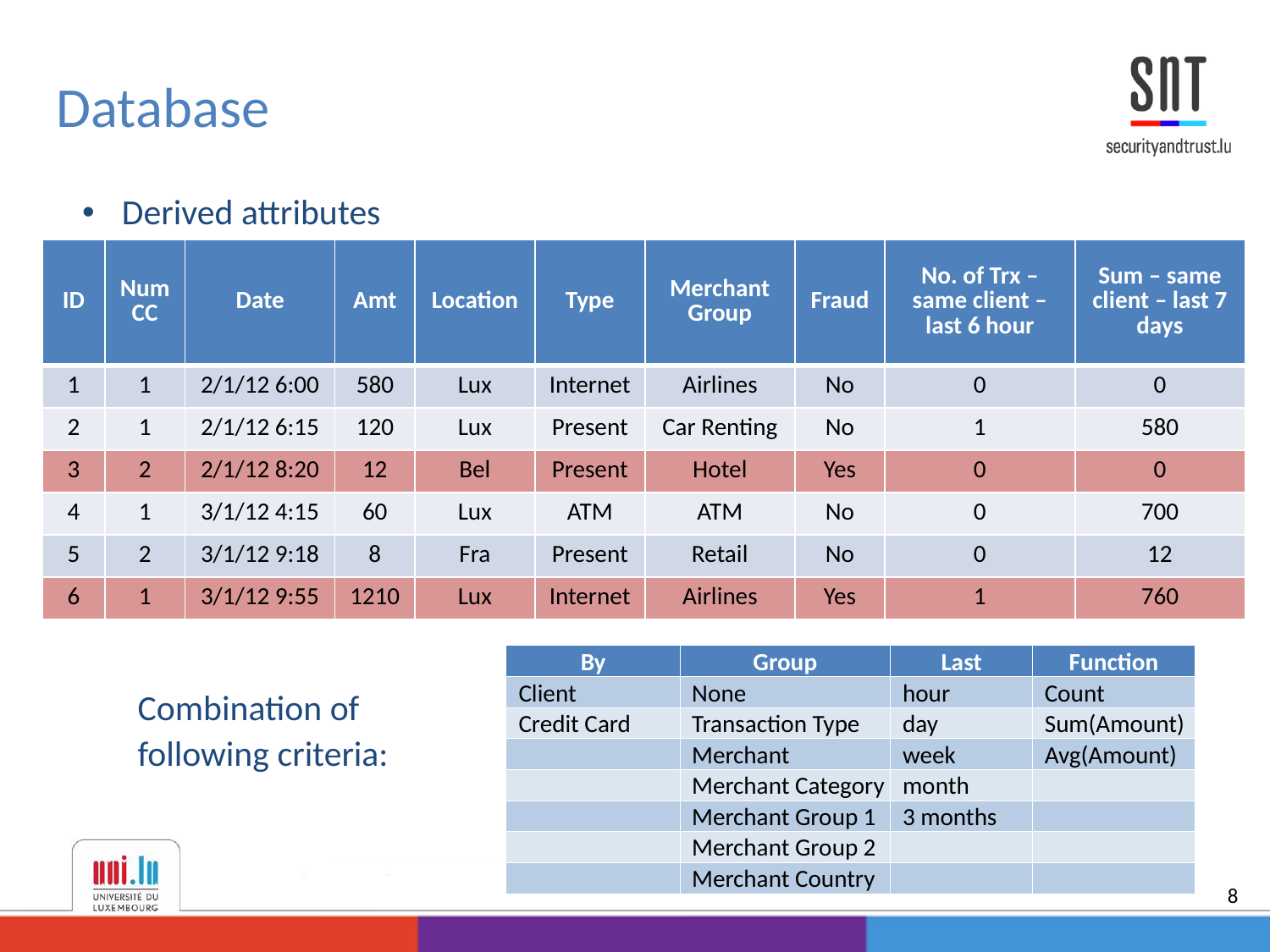

Database
Derived attributes

Combination of
following criteria:

| ID | Num CC | Date | Amt | Location | Type | Merchant Group | Fraud | No. of Trx – same client – last 6 hour | Sum – same client – last 7 days |
| --- | --- | --- | --- | --- | --- | --- | --- | --- | --- |
| 1 | 1 | 2/1/12 6:00 | 580 | Lux | Internet | Airlines | No | 0 | 0 |
| 2 | 1 | 2/1/12 6:15 | 120 | Lux | Present | Car Renting | No | 1 | 580 |
| 3 | 2 | 2/1/12 8:20 | 12 | Bel | Present | Hotel | Yes | 0 | 0 |
| 4 | 1 | 3/1/12 4:15 | 60 | Lux | ATM | ATM | No | 0 | 700 |
| 5 | 2 | 3/1/12 9:18 | 8 | Fra | Present | Retail | No | 0 | 12 |
| 6 | 1 | 3/1/12 9:55 | 1210 | Lux | Internet | Airlines | Yes | 1 | 760 |
| By | Group | Last | Function |
| --- | --- | --- | --- |
| Client | None | hour | Count |
| Credit Card | Transaction Type | day | Sum(Amount) |
|  | Merchant | week | Avg(Amount) |
|  | Merchant Category | month |  |
|  | Merchant Group 1 | 3 months |  |
|  | Merchant Group 2 |  |  |
|  | Merchant Country |  |  |
8